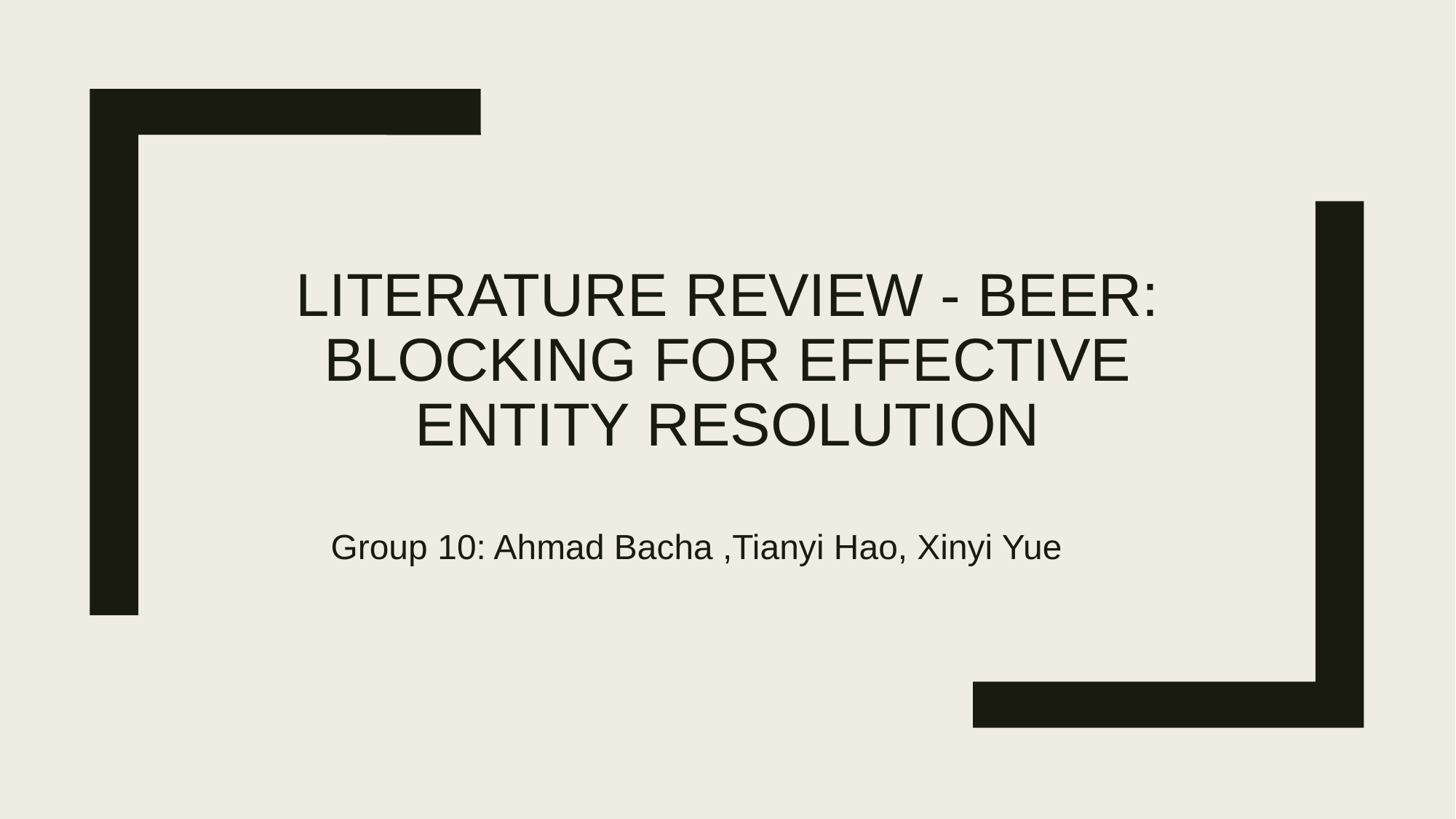

# Literature Review - BEER: Blocking for Effective Entity Resolution

Group 10: Ahmad Bacha ,Tianyi Hao, Xinyi Yue